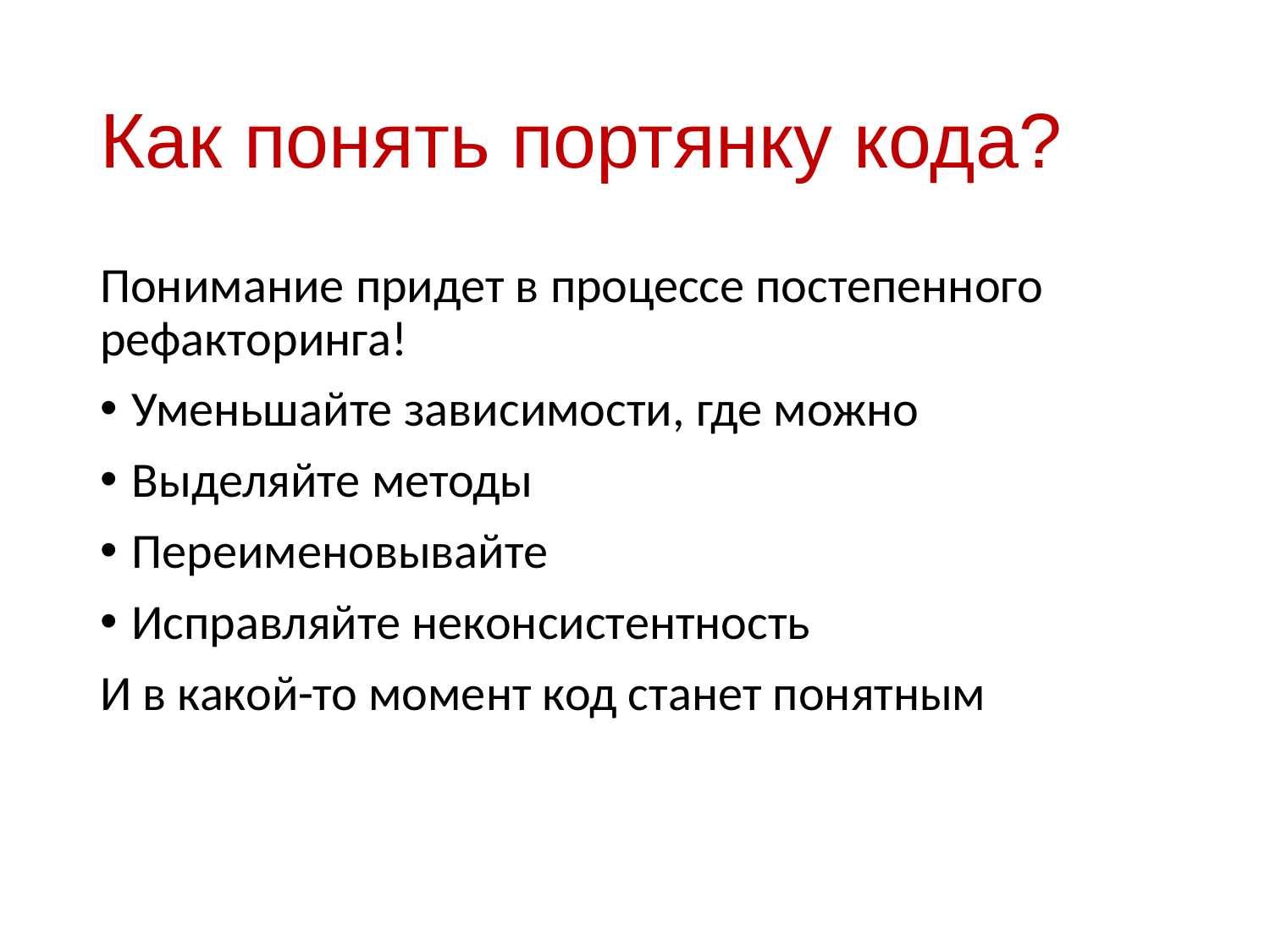

# Как понять портянку кода?
Понимание придет в процессе постепенного рефакторинга!
Уменьшайте зависимости, где можно
Выделяйте методы
Переименовывайте
Исправляйте неконсистентность
И в какой-то момент код станет понятным